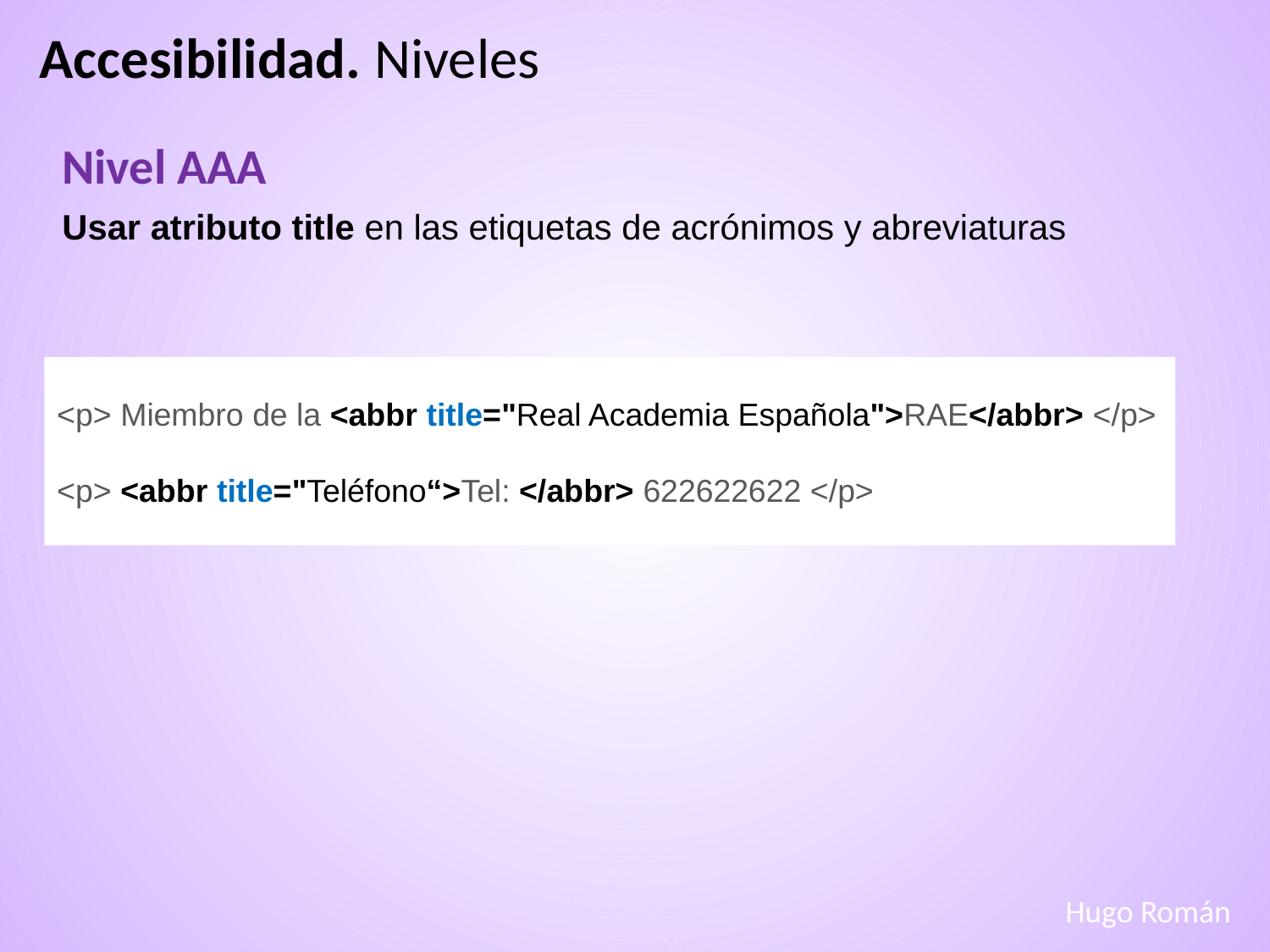

Accesibilidad. Niveles
Nivel AAA
Usar atributo title en las etiquetas de acrónimos y abreviaturas
<p> Miembro de la <abbr title="Real Academia Española">RAE</abbr> </p>

<p> <abbr title="Teléfono“>Tel: </abbr> 622622622 </p>